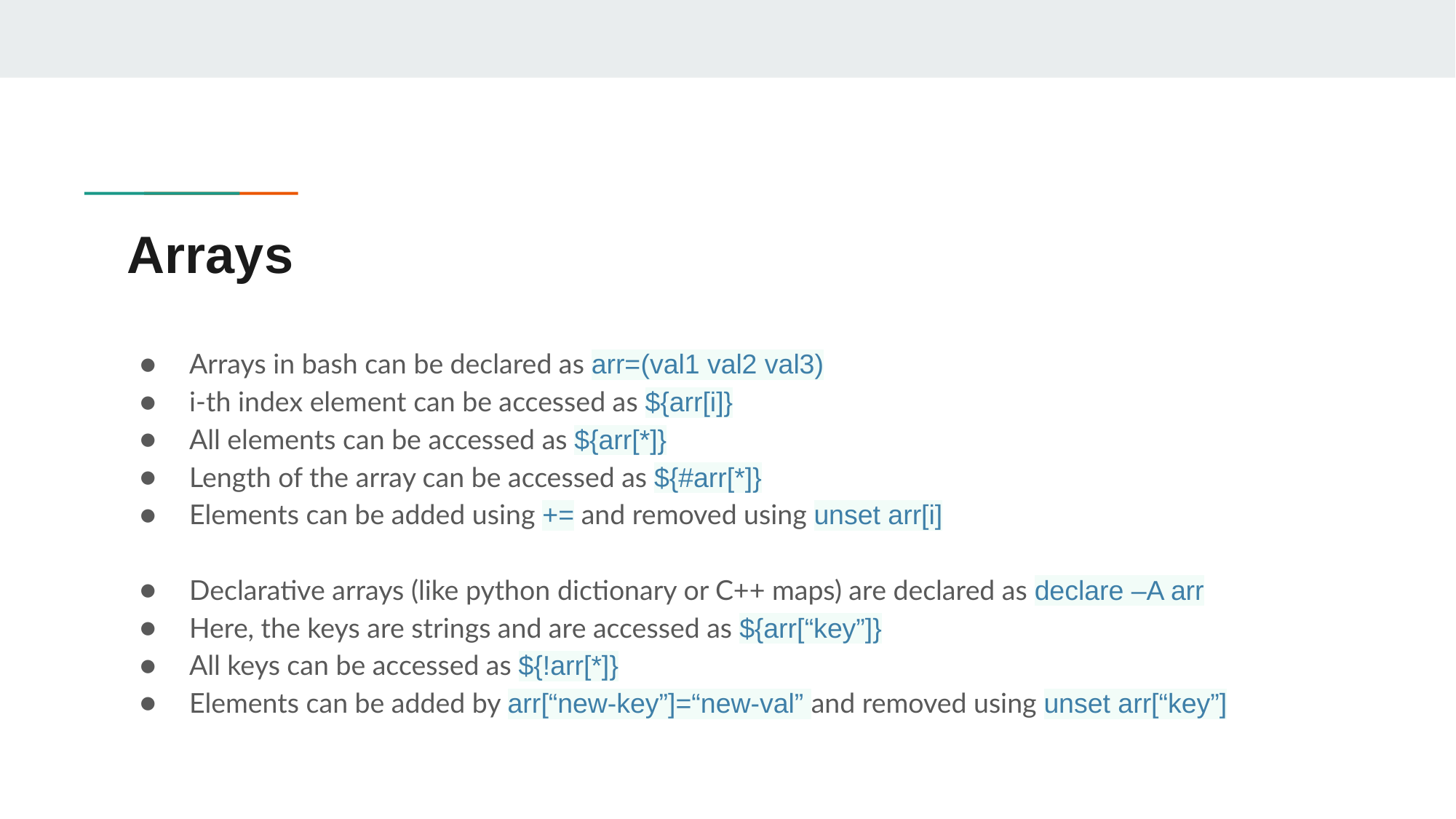

# Arrays
Arrays in bash can be declared as arr=(val1 val2 val3)
i-th index element can be accessed as ${arr[i]}
All elements can be accessed as ${arr[*]}
Length of the array can be accessed as ${#arr[*]}
Elements can be added using += and removed using unset arr[i]

Declarative arrays (like python dictionary or C++ maps) are declared as declare –A arr
Here, the keys are strings and are accessed as ${arr[“key”]}
All keys can be accessed as ${!arr[*]}
Elements can be added by arr[“new-key”]=“new-val” and removed using unset arr[“key”]